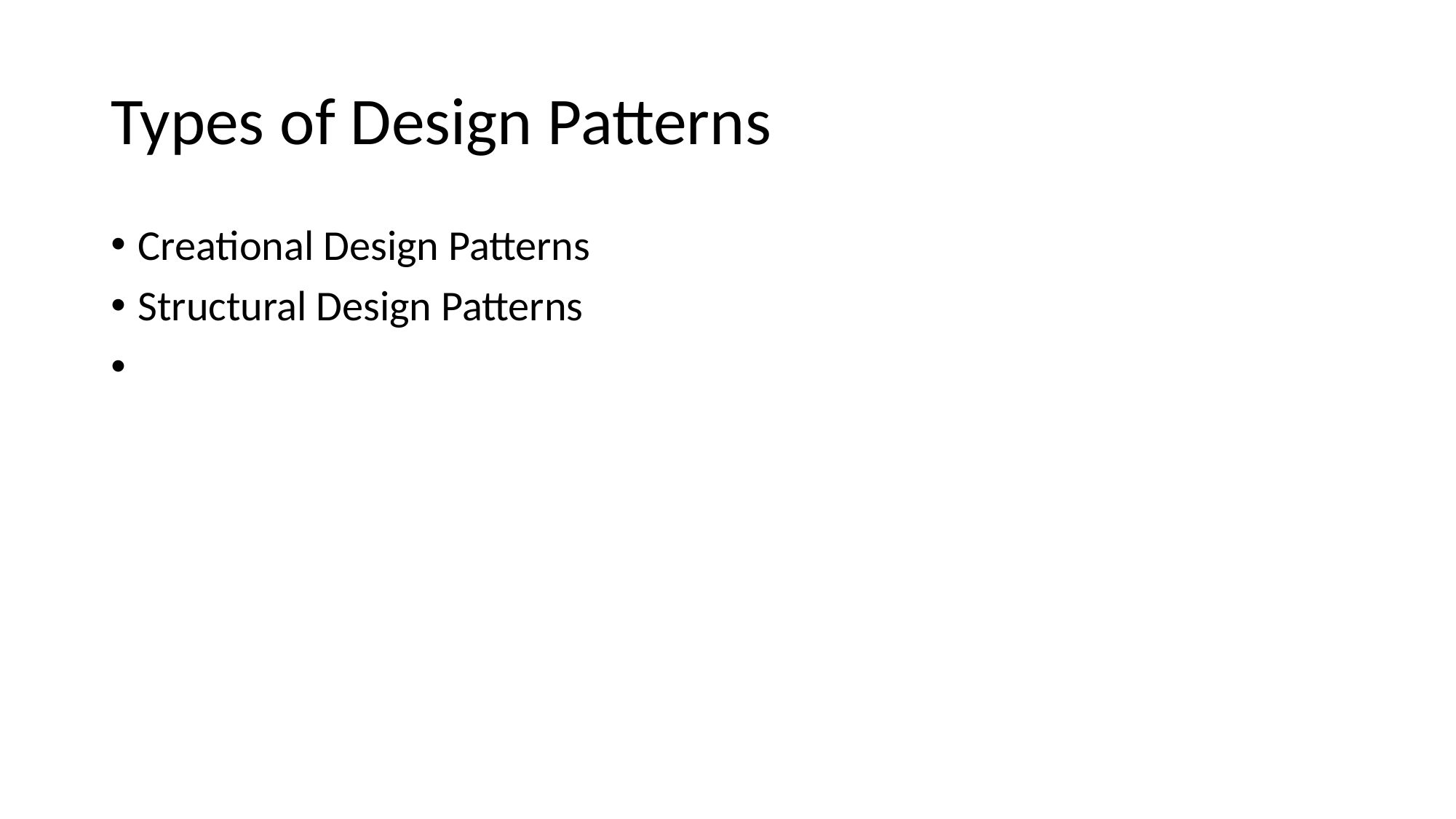

Types of Design Patterns
Creational Design Patterns
Structural Design Patterns